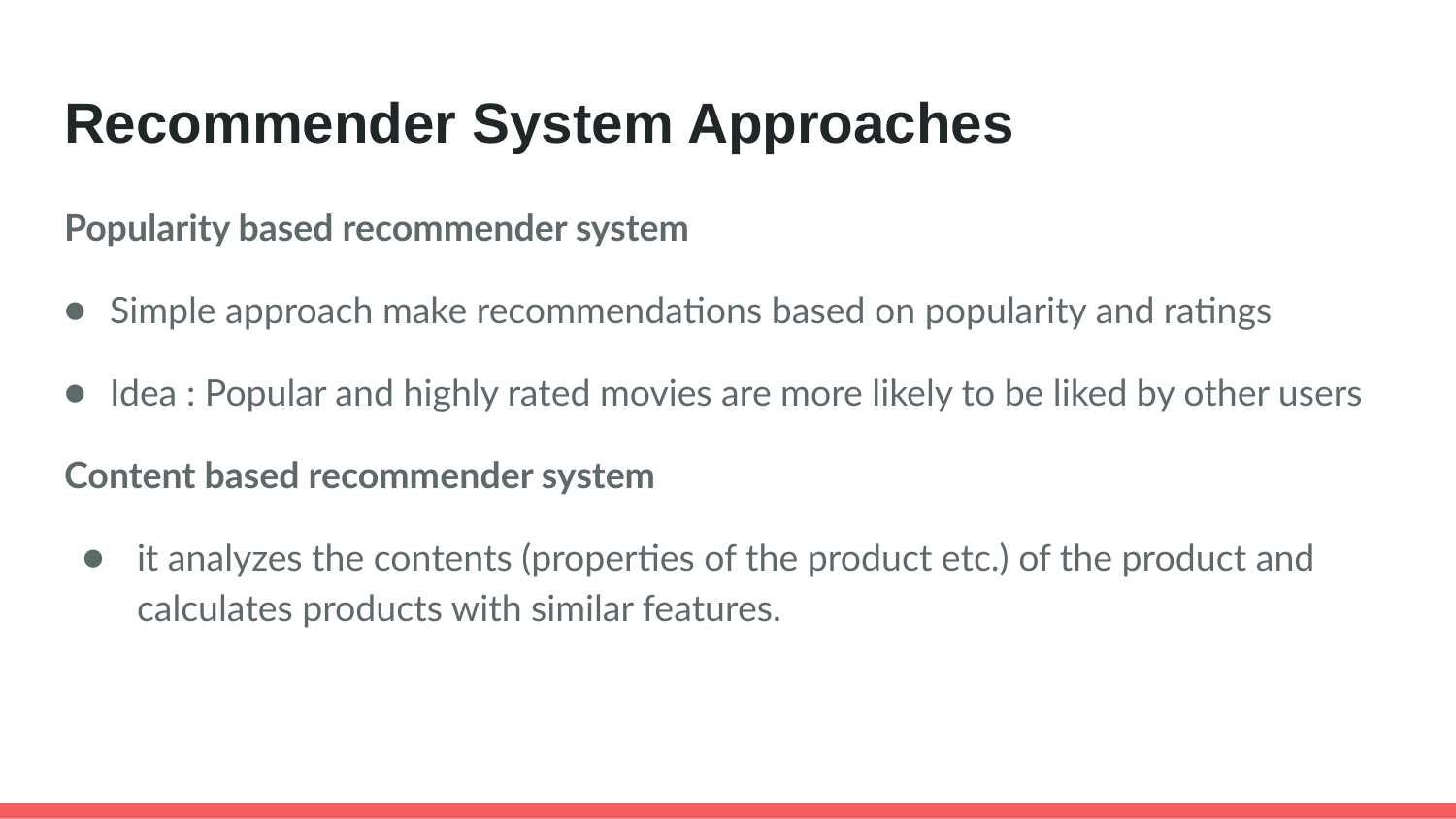

# Recommender System Approaches

Popularity based recommender system
Simple approach make recommendations based on popularity and ratings
Idea : Popular and highly rated movies are more likely to be liked by other users
Content based recommender system
it analyzes the contents (properties of the product etc.) of the product and calculates products with similar features.